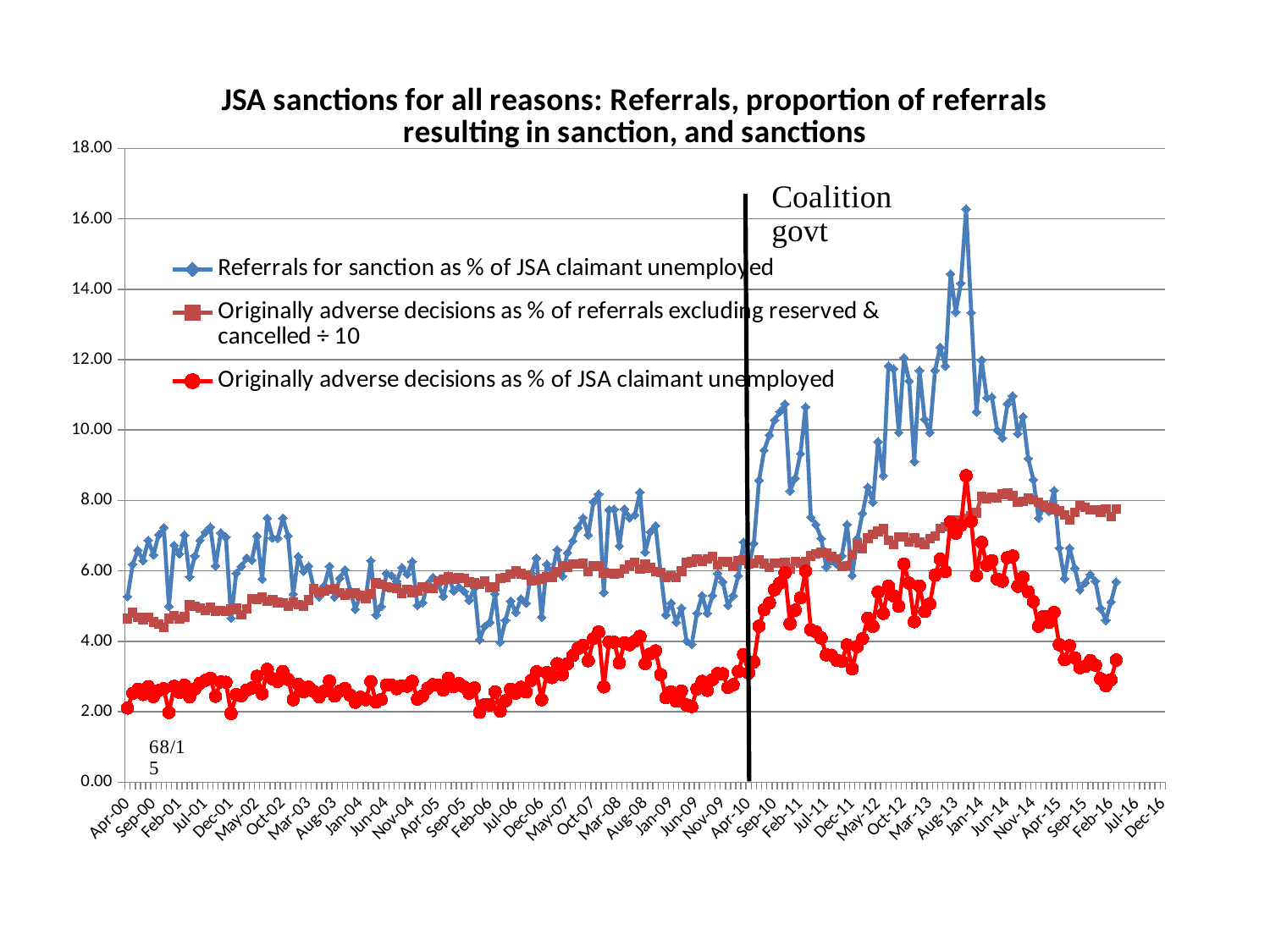

### Chart: JSA sanctions for all reasons: Referrals, proportion of referrals resulting in sanction, and sanctions

| Category | Referrals for sanction as % of JSA claimant unemployed | Originally adverse decisions as % of referrals excluding reserved & cancelled ÷ 10 | Originally adverse decisions as % of JSA claimant unemployed |
|---|---|---|---|
| 36617 | 5.271610649744191 | 4.648819280033996 | 2.1038270984418754 |
| 36647 | 6.184456222635927 | 4.8096325737819905 | 2.523608174110694 |
| 36678 | 6.589455751798355 | 4.681786823042429 | 2.636110283116334 |
| 36708 | 6.287213132324205 | 4.608392857142857 | 2.4887224232866414 |
| 36739 | 6.869422499964113 | 4.686943348482578 | 2.713948714513343 |
| 36770 | 6.455685573595475 | 4.547034050348435 | 2.428391781473729 |
| 36800 | 7.022051726220402 | 4.487884670693126 | 2.6008669556518837 |
| 36831 | 7.229033564411168 | 4.3875262910879735 | 2.6527971383687414 |
| 36861 | 4.990395958273373 | 4.645361479635467 | 1.975468004026904 |
| 36892 | 6.723879128384609 | 4.731776746077468 | 2.7204216846548923 |
| 36923 | 6.47959712469936 | 4.6331943582010116 | 2.5520666344433587 |
| 36951 | 7.019934504055033 | 4.695401410989237 | 2.7569037481343246 |
| 36982 | 5.829648820697394 | 5.030596302404305 | 2.418074538337031 |
| 37012 | 6.422807116238044 | 4.998785031589178 | 2.6452909214999676 |
| 37043 | 6.8667564166864645 | 4.938228233503133 | 2.8091976172249646 |
| 37073 | 7.097100948381361 | 4.874290048655949 | 2.8910089621277826 |
| 37104 | 7.243431370442778 | 4.956610329834264 | 2.9533589705029324 |
| 37135 | 6.141575717181816 | 4.860862562634216 | 2.4383904023994 |
| 37165 | 7.078772653866857 | 4.879042576225813 | 2.847703779751832 |
| 37196 | 6.9564229829015805 | 4.853339042762326 | 2.8365428944746673 |
| 37226 | 4.652182924595859 | 4.910868957809444 | 1.9504909126599868 |
| 37257 | 5.9346939522884785 | 4.928985388947841 | 2.484657178344979 |
| 37288 | 6.129303532500362 | 4.7454639093574205 | 2.451031610212733 |
| 37316 | 6.36646964892813 | 4.920732310737259 | 2.614145720953763 |
| 37347 | 6.306135765402867 | 5.205593474280007 | 2.6726255754362107 |
| 37377 | 6.9911451445240855 | 5.19761230348079 | 3.005861511584241 |
| 37408 | 5.769000279660679 | 5.248268576123958 | 2.5101765413520485 |
| 37438 | 7.495963058443582 | 5.130895601483838 | 3.2030761385700623 |
| 37469 | 6.932201097979826 | 5.173184357541899 | 2.9393406712280608 |
| 37500 | 6.926948360565523 | 5.104143651957338 | 2.857072976040788 |
| 37530 | 7.498840013518855 | 5.0919600630583295 | 3.1447376712054123 |
| 37561 | 6.994115191795211 | 5.002387964658123 | 2.917635618913948 |
| 37591 | 5.339452173313921 | 5.102061112354242 | 2.340987154276317 |
| 37622 | 6.4060914022006425 | 5.038603046304592 | 2.7774516719876745 |
| 37653 | 5.990168280737931 | 5.000804020100502 | 2.569626001890243 |
| 37681 | 6.131704087663497 | 5.176925725628405 | 2.69876010533988 |
| 37712 | 5.4915424390338075 | 5.485732754640318 | 2.5762553345753414 |
| 37742 | 5.269418174497865 | 5.40241669718052 | 2.4216573552362997 |
| 37773 | 5.580799009665706 | 5.421528656450631 | 2.584153546026781 |
| 37803 | 6.127923114707082 | 5.468297732986838 | 2.872319734162902 |
| 37834 | 5.256377759562661 | 5.497865754724046 | 2.442252046731648 |
| 37865 | 5.7919480355337285 | 5.382971651075549 | 2.5869384659829553 |
| 37895 | 6.033336825319226 | 5.309515969706947 | 2.6586816589260978 |
| 37926 | 5.455386417824068 | 5.366806353148119 | 2.468195206359902 |
| 37956 | 4.908417814044819 | 5.369334079462787 | 2.2684660698472405 |
| 37987 | 5.317271332616902 | 5.302872379105564 | 2.412022111382223 |
| 38018 | 5.237328101959816 | 5.225909146565447 | 2.341342791379493 |
| 38047 | 6.2913929369393395 | 5.343888537048765 | 2.855681906603973 |
| 38078 | 4.748750765567493 | 5.656431054461182 | 2.2743221508010554 |
| 38108 | 4.988567023219845 | 5.611287988422577 | 2.347603007009922 |
| 38139 | 5.926977972959467 | 5.55107187894073 | 2.760444366020782 |
| 38169 | 5.870547285788343 | 5.527591490216763 | 2.75383248167074 |
| 38200 | 5.701838282177295 | 5.5109055199503825 | 2.6544245313557577 |
| 38231 | 6.09872245806046 | 5.363100589351713 | 2.7380380238442705 |
| 38261 | 5.906068232410459 | 5.4671071606492045 | 2.7234837134953773 |
| 38292 | 6.26002775178289 | 5.383443122603481 | 2.86579108715996 |
| 38322 | 5.0215440934928015 | 5.439959365382892 | 2.358538197147309 |
| 38353 | 5.099234539150788 | 5.550030056287229 | 2.449261067372187 |
| 38384 | 5.641096982584776 | 5.491060554391777 | 2.6657672834144455 |
| 38412 | 5.81638226696142 | 5.5031416828081445 | 2.7678862369922004 |
| 38443 | 5.61524439347272 | 5.715709977318612 | 2.7597077217022923 |
| 38473 | 5.274272911462967 | 5.751982390537565 | 2.616053657508156 |
| 38504 | 5.858114636973279 | 5.821085494716619 | 2.953515326616819 |
| 38534 | 5.428673636621858 | 5.7707045419710825 | 2.7151687443027925 |
| 38565 | 5.544365625003675 | 5.795485383002343 | 2.7979921619533736 |
| 38596 | 5.417878929244225 | 5.789405884474674 | 2.7025294593160525 |
| 38626 | 5.164257555847569 | 5.677263209419955 | 2.5243101182654404 |
| 38657 | 5.510603665872473 | 5.657635840774936 | 2.6753320280248167 |
| 38687 | 4.0455822680679185 | 5.619016067583237 | 1.9841434896338814 |
| 38718 | 4.424028085504085 | 5.703833441622644 | 2.2062402398448517 |
| 38749 | 4.540783974786908 | 5.537885874649204 | 2.194426249406191 |
| 38777 | 5.344476291714516 | 5.540236672950689 | 2.5658858474919493 |
| 38808 | 3.9750512595042573 | 5.79365321767814 | 2.014178473316726 |
| 38838 | 4.596764994653809 | 5.804930913031699 | 2.3106419586994735 |
| 38869 | 5.142922592510152 | 5.904056333895694 | 2.6401834319143007 |
| 38899 | 4.819827696255381 | 5.99429188522061 | 2.52308807958884 |
| 38930 | 5.207757305556333 | 5.919692520709495 | 2.6922059003892422 |
| 38961 | 5.083781418708065 | 5.884610560642168 | 2.56119867299665 |
| 38991 | 5.9274346594169 | 5.728487794101403 | 2.889902993176863 |
| 39022 | 6.363797716761941 | 5.7352547055064225 | 3.1347360501343444 |
| 39052 | 4.682887816092978 | 5.771778596967765 | 2.3398287734556527 |
| 39083 | 6.18713543747503 | 5.829171030371385 | 3.1092289252896523 |
| 39114 | 5.95397105348327 | 5.817866761310258 | 2.9670759463912786 |
| 39142 | 6.59707513434126 | 5.96129453818657 | 3.3636385139566536 |
| 39173 | 5.848685086905273 | 6.150536165562461 | 3.0519551027672893 |
| 39203 | 6.515054267062177 | 6.112101532323104 | 3.3619558115195356 |
| 39234 | 6.850834838819794 | 6.18981027321492 | 3.592252964996989 |
| 39264 | 7.223159416797205 | 6.192822095599874 | 3.7978069646945416 |
| 39295 | 7.5045596868414295 | 6.205795249985483 | 3.8828827313425305 |
| 39326 | 7.02096065307097 | 5.977013996212533 | 3.4473023761376385 |
| 39356 | 7.956743529073062 | 6.14914736574192 | 4.073994578803353 |
| 39387 | 8.180824947009613 | 6.131402143088255 | 4.262156348497274 |
| 39417 | 5.38252519252613 | 5.937445749667265 | 2.703311762070008 |
| 39448 | 7.73544171789031 | 5.931154407090236 | 3.9774016623864905 |
| 39479 | 7.749624528993156 | 5.91809197330513 | 3.974533481823321 |
| 39508 | 6.705894573472891 | 5.933228237631459 | 3.387531391490844 |
| 39539 | 7.75662405897211 | 6.043887147335423 | 3.9611706072305983 |
| 39569 | 7.503180783730244 | 6.156712004730929 | 3.9035370810625984 |
| 39600 | 7.589538703906504 | 6.245653567474116 | 4.001817380428838 |
| 39630 | 8.229409589898186 | 6.051978467561522 | 4.13787137629638 |
| 39661 | 6.533188476748059 | 6.193521594684386 | 3.3626623209691084 |
| 39692 | 7.11091874687818 | 6.083148171952184 | 3.648143958396863 |
| 39722 | 7.281412916267688 | 5.976127822781763 | 3.7253963187573147 |
| 39753 | 5.945244948316888 | 5.957978508679187 | 3.053553073357842 |
| 39783 | 4.747778994766946 | 5.820106975221046 | 2.4017639184187733 |
| 39814 | 5.084935288931222 | 5.8533702677747 | 2.5696987443928876 |
| 39845 | 4.539500767186857 | 5.805450402770054 | 2.299512855763928 |
| 39873 | 4.946028808087696 | 5.994356249901471 | 2.5884253509006925 |
| 39904 | 4.006264400873998 | 6.228986824170831 | 2.1944598708331373 |
| 39934 | 3.9141787871616254 | 6.256003098373354 | 2.1452007059036036 |
| 39965 | 4.795903510165765 | 6.3345879714903495 | 2.6470015298012055 |
| 39995 | 5.301144962670261 | 6.275388161614405 | 2.86086235936043 |
| 40026 | 4.7942826074884515 | 6.339086903652701 | 2.606868567901139 |
| 40057 | 5.298903500214617 | 6.4108322895521095 | 2.9111223839440172 |
| 40087 | 5.924549342700878 | 6.169407311013841 | 3.0849360807571604 |
| 40118 | 5.68947206387735 | 6.264808268343363 | 3.0769849437045247 |
| 40148 | 5.018689878798168 | 6.251794895548659 | 2.687920968135061 |
| 40179 | 5.291719211067337 | 6.125787215069943 | 2.76476901846538 |
| 40210 | 5.861586907981034 | 6.2965850223809285 | 3.143894346952001 |
| 40238 | 6.812694696552548 | 6.299479983861568 | 3.62547924071072 |
| 40269 | 6.1285028281837075 | 6.205524126455908 | 3.0973141181713943 |
| 40299 | 6.774542426409866 | 6.212687981802097 | 3.4131171671728744 |
| 40330 | 8.572461352241314 | 6.313304190036292 | 4.427543688222812 |
| 40360 | 9.42701898135102 | 6.210241496097777 | 4.897434230016113 |
| 40391 | 9.858282844479058 | 6.09891057022685 | 5.086656626161052 |
| 40422 | 10.280311576374297 | 6.218849509945825 | 5.465691988884271 |
| 40452 | 10.515993002187919 | 6.218046151720325 | 5.651586646479538 |
| 40483 | 10.742097506780622 | 6.239856356683146 | 5.943503541257661 |
| 40513 | 8.271809750714384 | 6.058580637495172 | 4.49854199706207 |
| 40544 | 8.631922838231358 | 6.263580538497875 | 4.886607595654842 |
| 40575 | 9.328163276354433 | 6.220481343886286 | 5.231028462381745 |
| 40603 | 10.661799541235936 | 6.2563388329405045 | 5.9929719799452625 |
| 40634 | 7.522556792214793 | 6.427361417258551 | 4.327592765406624 |
| 40664 | 7.310050896479147 | 6.490284542966728 | 4.267532526798265 |
| 40695 | 6.924698108511524 | 6.522481693159493 | 4.092450150693021 |
| 40725 | 6.110691769547881 | 6.512833681842084 | 3.613186439259012 |
| 40756 | 6.288786360666125 | 6.417020774315392 | 3.604483079542979 |
| 40787 | 6.192472038898047 | 6.3416465800215605 | 3.464612703557943 |
| 40817 | 6.423108254887762 | 6.118217331237196 | 3.4326814541892063 |
| 40848 | 7.316209400800195 | 6.1497738704087235 | 3.8981367669234617 |
| 40878 | 5.870165379907481 | 6.459818924765644 | 3.2179798322355695 |
| 40909 | 6.9162196634368165 | 6.736856074849041 | 3.8516218151019874 |
| 40940 | 7.632895538534424 | 6.634891524501457 | 4.072052247058454 |
| 40969 | 8.37926119454612 | 6.927501698669917 | 4.658621422503707 |
| 41000 | 7.948612715721868 | 7.030120729303549 | 4.426817312813757 |
| 41030 | 9.66796555652787 | 7.121242406597895 | 5.393990051000721 |
| 41061 | 8.703457300761404 | 7.195691094526362 | 4.790938505295346 |
| 41091 | 11.827411840335076 | 6.871386450114481 | 5.564546593236177 |
| 41122 | 11.740206695136632 | 6.7465302140913535 | 5.288756666834971 |
| 41153 | 9.93067963512769 | 6.961090519106662 | 4.994827840993055 |
| 41183 | 12.056818357944334 | 6.966345273692561 | 6.194653888219133 |
| 41214 | 11.39463108956021 | 6.825559316436886 | 5.652468168555466 |
| 41244 | 9.108914689647566 | 6.925593490478986 | 4.555279461404024 |
| 41275 | 11.689007370816107 | 6.806346425268896 | 5.568848488926624 |
| 41306 | 10.309999127673116 | 6.741231128700676 | 4.843869642055202 |
| 41334 | 9.924349984498756 | 6.92080651148473 | 5.061303960616969 |
| 41365 | 11.696535876963813 | 6.986381370298571 | 5.87658400410193 |
| 41395 | 12.351258928652449 | 7.200734882977874 | 6.333069711372344 |
| 41426 | 11.821036414342224 | 7.258323643496863 | 5.978224979517431 |
| 41456 | 14.433616910814687 | 7.30777135139896 | 7.393909180476811 |
| 41487 | 13.349341636541151 | 7.443595181880028 | 7.06848261641517 |
| 41518 | 14.169198860572138 | 7.312362252053697 | 7.292718447755236 |
| 41548 | 16.277245679412758 | 7.478502020810043 | 8.705379304866991 |
| 41579 | 13.336139543074605 | 7.54932346273732 | 7.404184402341753 |
| 41609 | 10.513523984771906 | 7.652255032938683 | 5.862273736611356 |
| 41640 | 11.986310343399406 | 8.117411580626479 | 6.807552809059043 |
| 41671 | 10.915275592679011 | 8.03820483824475 | 6.161260711206369 |
| 41699 | 10.93790209323425 | 8.092227002849455 | 6.292086673406097 |
| 41730 | 9.998591540219811 | 8.062831286360698 | 5.7647430297350715 |
| 41760 | 9.774606038711275 | 8.174578909333482 | 5.704493776406563 |
| 41791 | 10.746559327184881 | 8.21394690076295 | 6.3756592426281635 |
| 41821 | 10.969596281622168 | 8.130339864700968 | 6.4209659173437 |
| 41852 | 9.895681309760754 | 7.9529385771100305 | 5.560359117999848 |
| 41883 | 10.379474153799162 | 7.9686637978594295 | 5.816299463865154 |
| 41913 | 9.190636235268236 | 8.060253227851492 | 5.40667859914177 |
| 41944 | 8.590141667481136 | 8.015316642120766 | 5.121756847178053 |
| 41974 | 7.495586048816752 | 7.942063271175433 | 4.426599347457977 |
| 42005 | 7.799396781256651 | 7.844317592112091 | 4.7098612447517105 |
| 42036 | 7.695961174773966 | 7.799596217192646 | 4.533269512846546 |
| 42064 | 8.281303619629075 | 7.7461972876046 | 4.819812436936914 |
| 42095 | 6.645428607532638 | 7.693237349587515 | 3.9006644098457692 |
| 42125 | 5.7765176534061595 | 7.5847805590194355 | 3.4739478247327065 |
| 42156 | 6.650652729431466 | 7.440398364258492 | 3.8727022145221635 |
| 42186 | 6.070538547728872 | 7.665527484110001 | 3.527661642884101 |
| 42217 | 5.456033641210483 | 7.84939606079292 | 3.2537358263873246 |
| 42248 | 5.662819645262824 | 7.801633346882968 | 3.2836779925128976 |
| 42278 | 5.898868306495785 | 7.729183886153736 | 3.4496952147270705 |
| 42309 | 5.704458809878999 | 7.72937905468026 | 3.3212332173048233 |
| 42339 | 4.933670331749711 | 7.6633698339809255 | 2.935163847458658 |
| 42370 | 4.597440466547869 | 7.760871563850327 | 2.7378908148388144 |
| 42401 | 5.118208425920414 | 7.5353611215421195 | 2.908186333744712 |
| 42430 | 5.6850026971200025 | 7.7595608282366815 | 3.467279329535437 |
| 42461 | None | None | None |
| 42491 | None | None | None |
| 42522 | None | None | None |
| 42552 | None | None | None |
| 42583 | None | None | None |
| 42614 | None | None | None |
| 42644 | None | None | None |
| 42675 | None | None | None |
| 42705 | None | None | None |